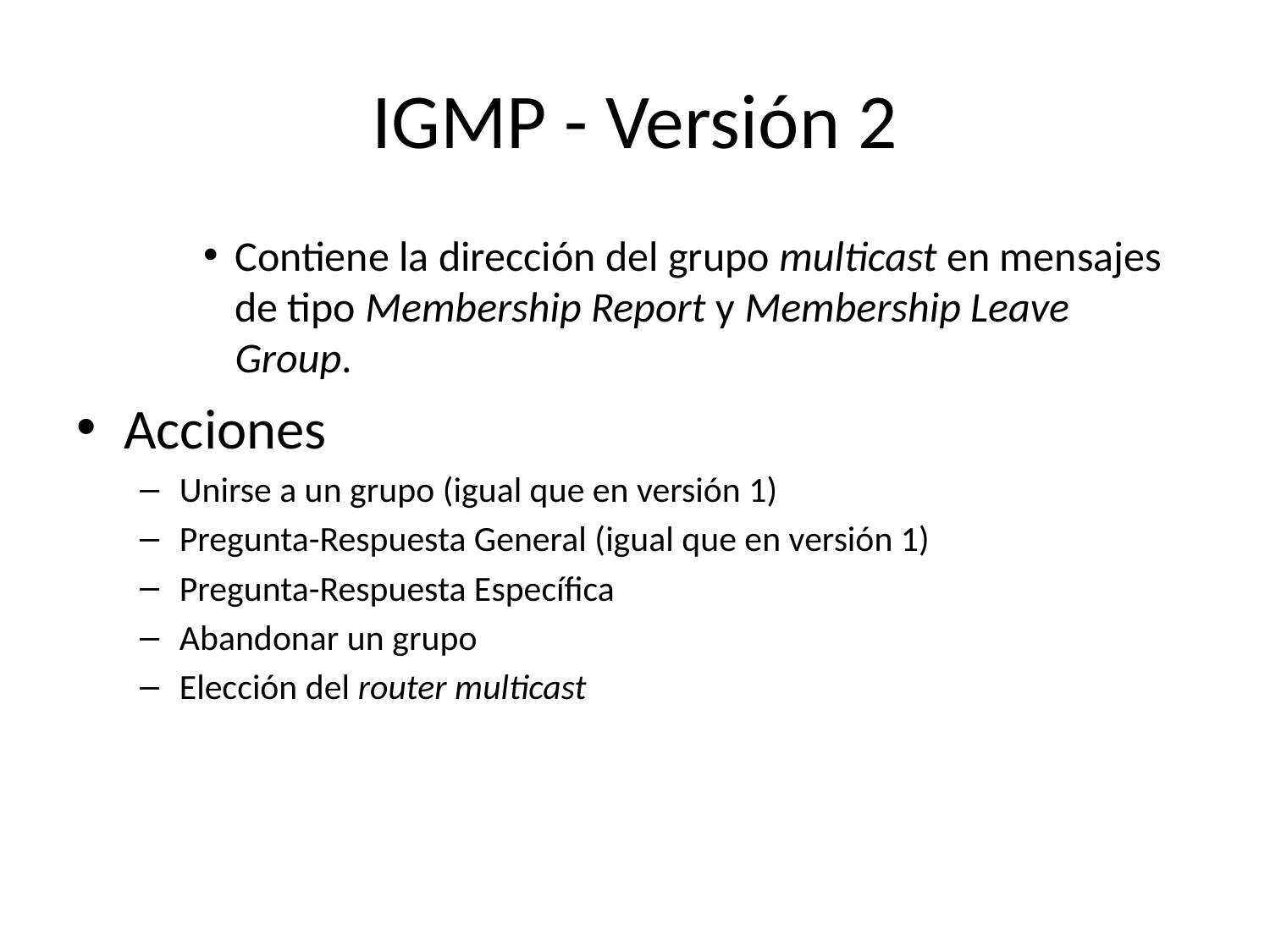

# IGMP - Versión 2
Contiene la dirección del grupo multicast en mensajes de tipo Membership Report y Membership Leave Group.
Acciones
Unirse a un grupo (igual que en versión 1)
Pregunta-Respuesta General (igual que en versión 1)
Pregunta-Respuesta Específica
Abandonar un grupo
Elección del router multicast